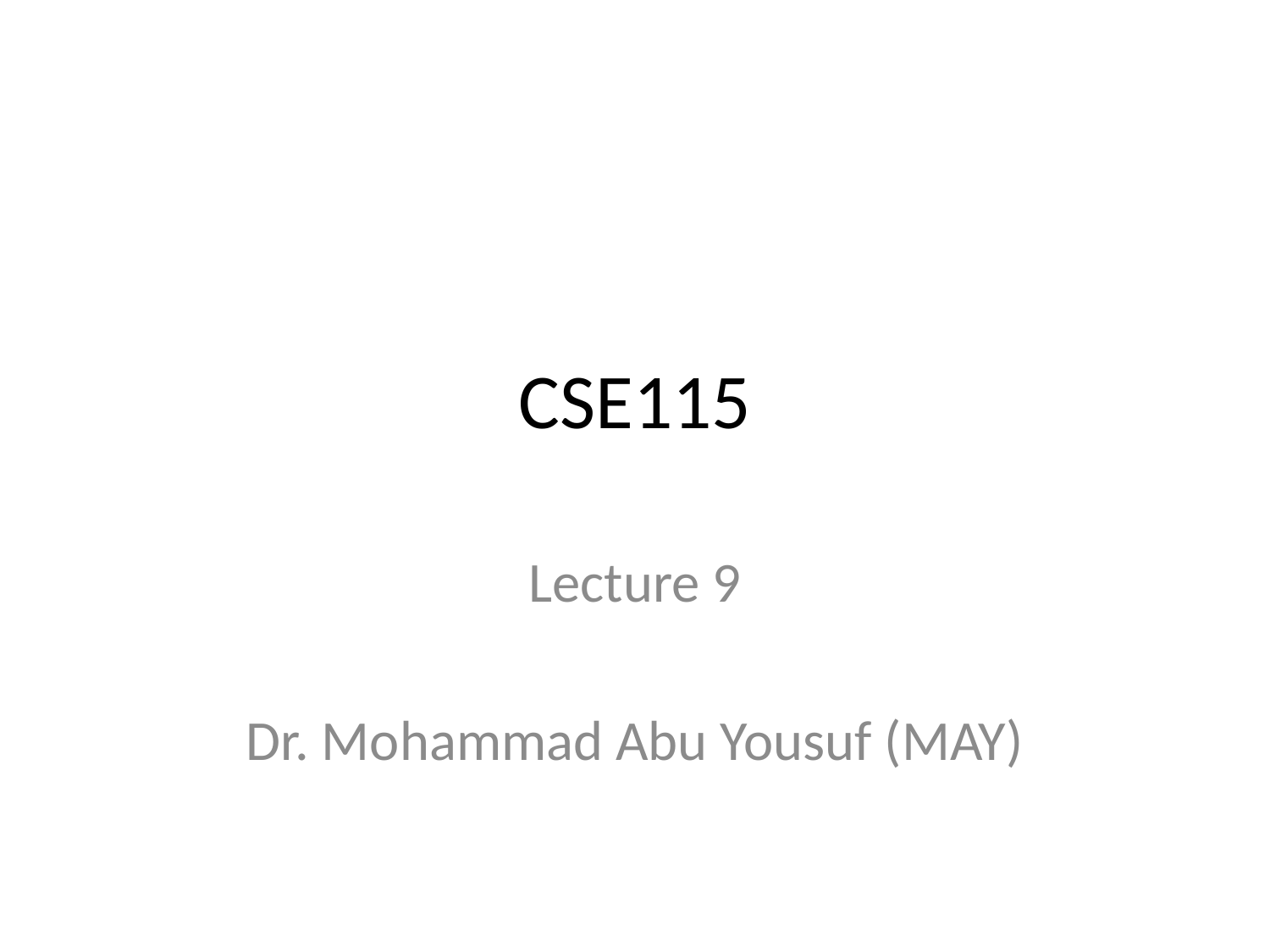

# CSE115
Lecture 9

Dr. Mohammad Abu Yousuf (MAY)